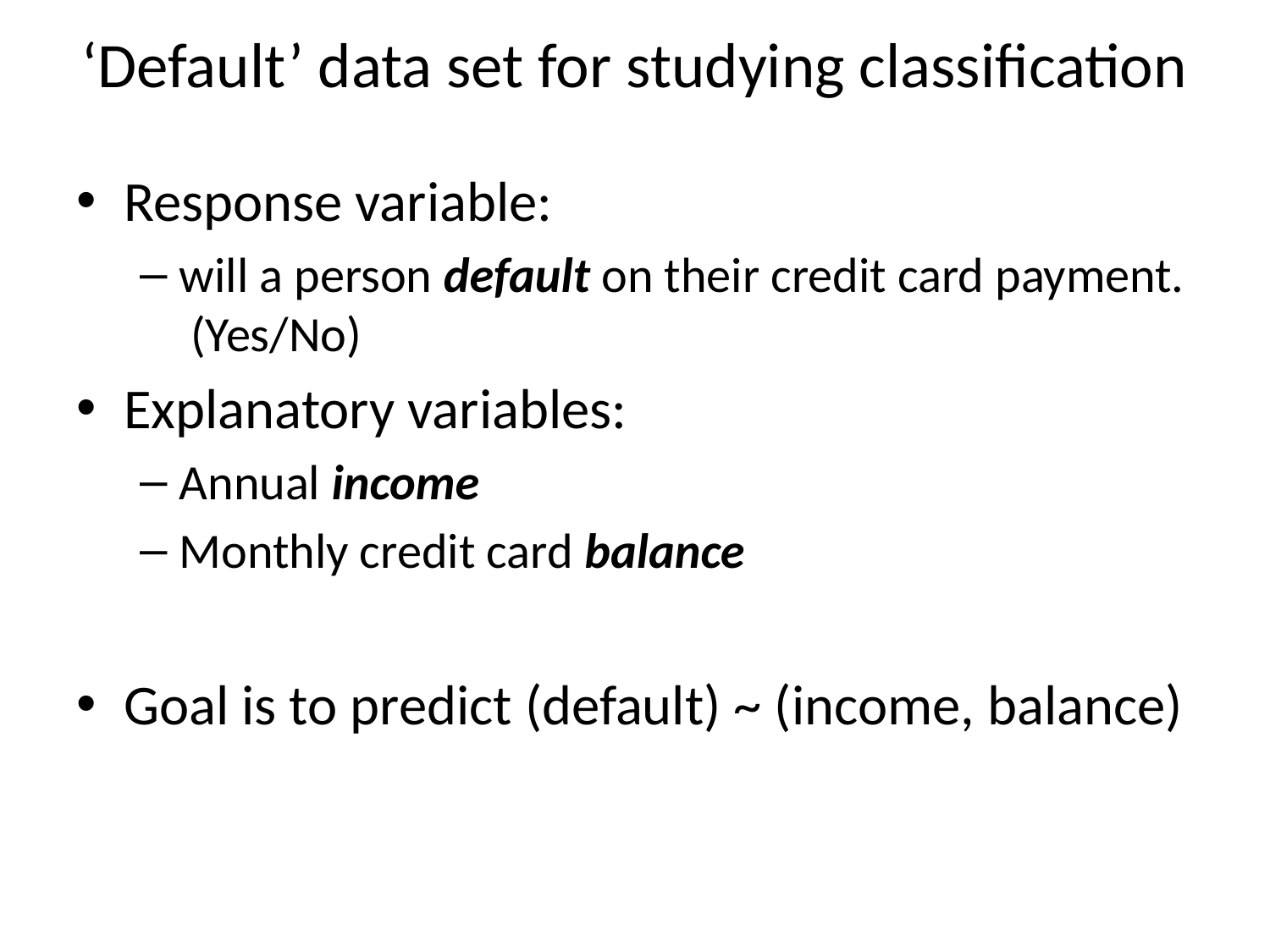

# ‘Default’ data set for studying classification
Response variable:
will a person default on their credit card payment.  (Yes/No)
Explanatory variables:
Annual income
Monthly credit card balance

Goal is to predict (default) ~ (income, balance)